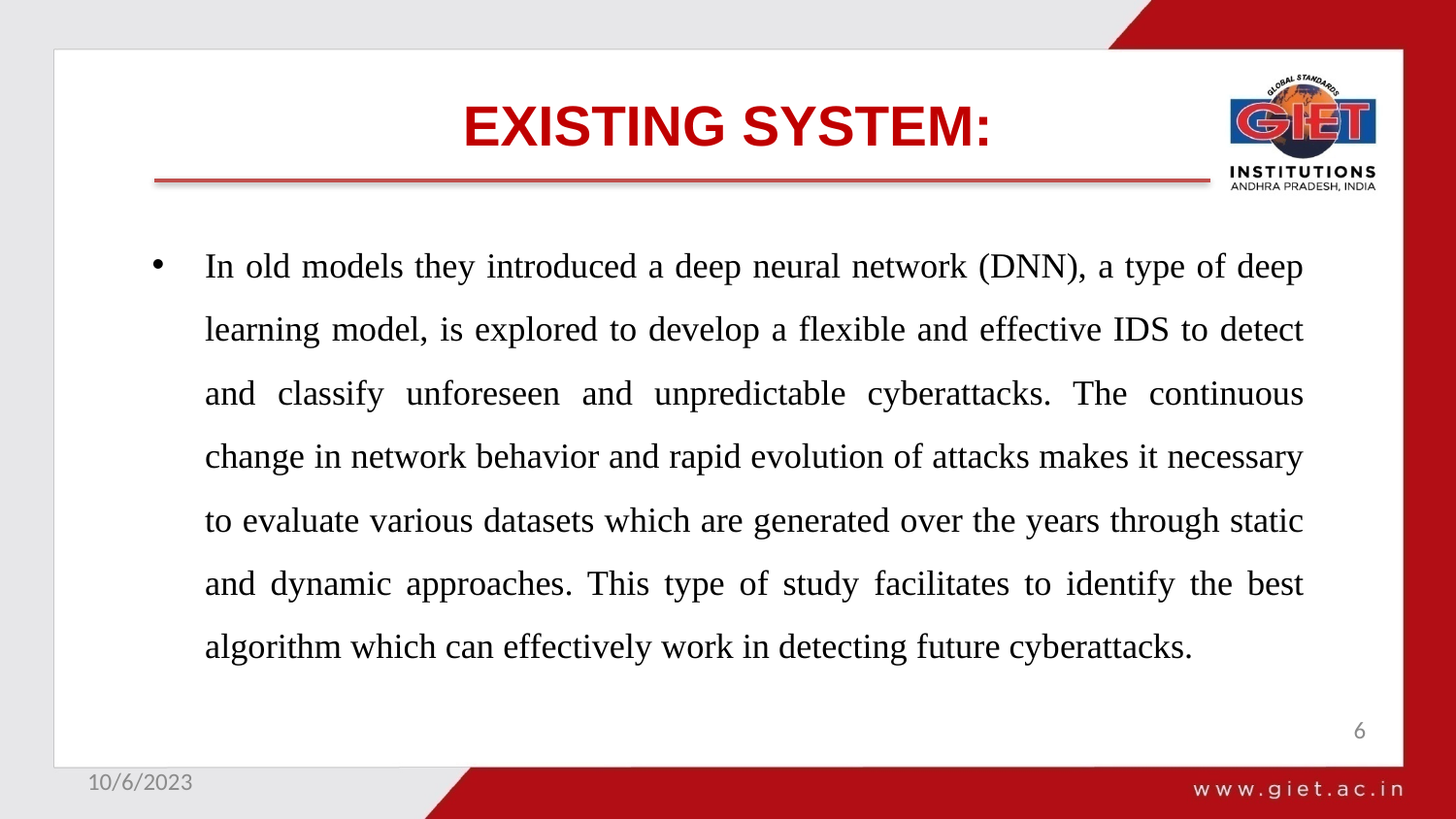

# EXISTING SYSTEM:
In old models they introduced a deep neural network (DNN), a type of deep learning model, is explored to develop a flexible and effective IDS to detect and classify unforeseen and unpredictable cyberattacks. The continuous change in network behavior and rapid evolution of attacks makes it necessary to evaluate various datasets which are generated over the years through static and dynamic approaches. This type of study facilitates to identify the best algorithm which can effectively work in detecting future cyberattacks.
6
10/6/2023